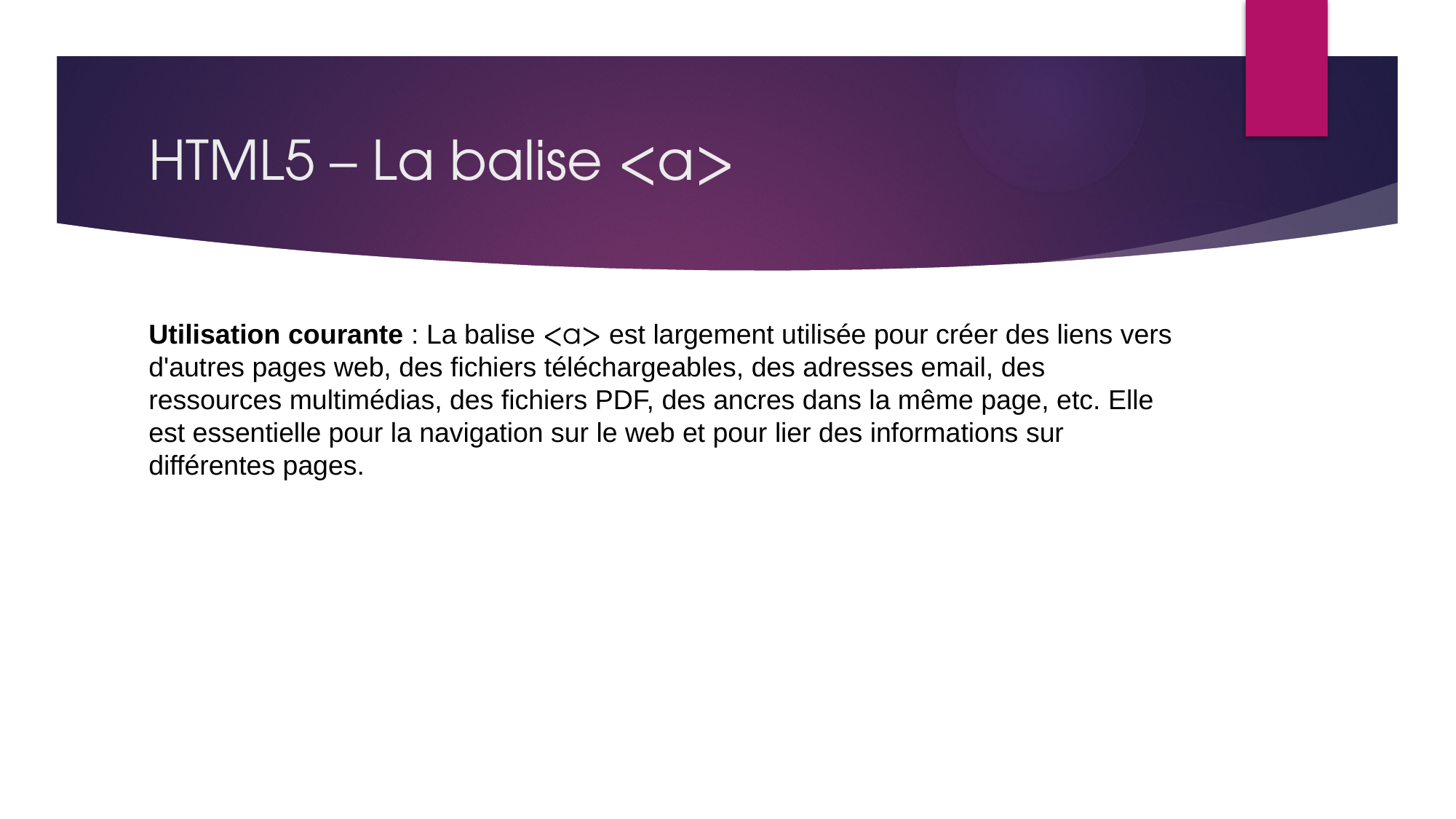

# HTML5 – La balise <a>
Utilisation courante : La balise <a> est largement utilisée pour créer des liens vers d'autres pages web, des fichiers téléchargeables, des adresses email, des ressources multimédias, des fichiers PDF, des ancres dans la même page, etc. Elle est essentielle pour la navigation sur le web et pour lier des informations sur différentes pages.